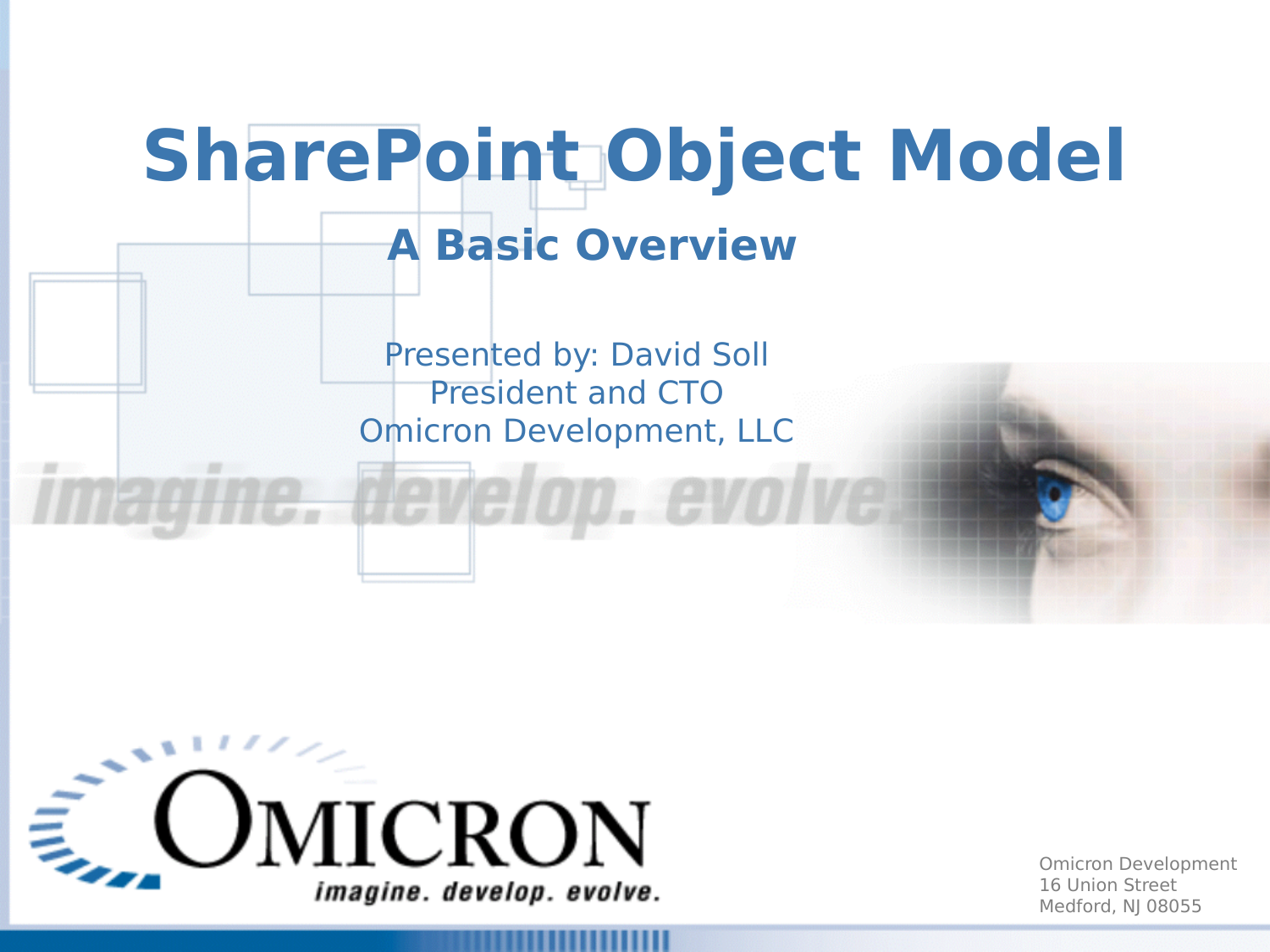

# SharePoint Object Model
A Basic Overview
Presented by: David Soll
President and CTO
Omicron Development, LLC